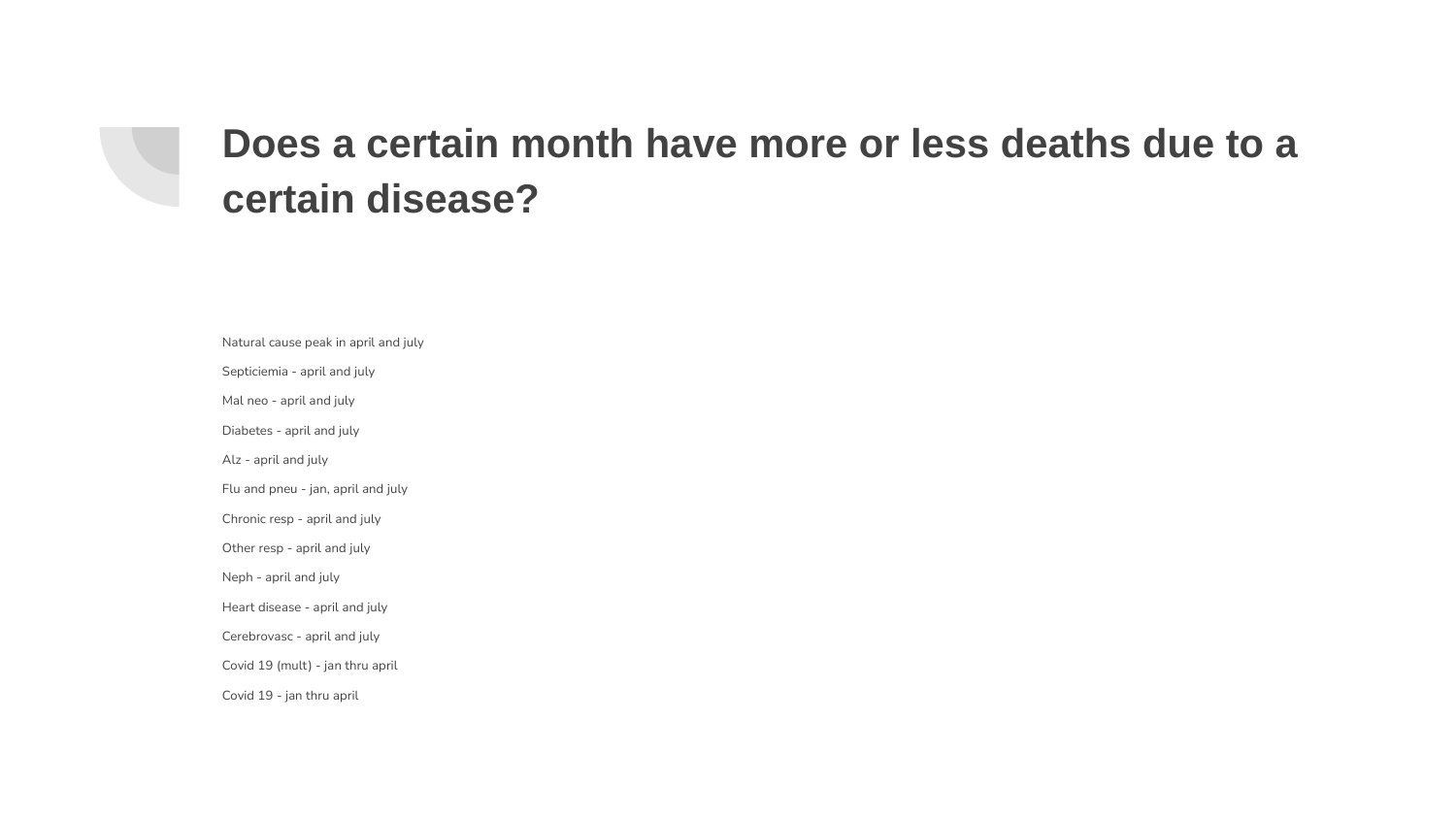

# Does a certain month have more or less deaths due to a certain disease?
Natural cause peak in april and july
Septiciemia - april and july
Mal neo - april and july
Diabetes - april and july
Alz - april and july
Flu and pneu - jan, april and july
Chronic resp - april and july
Other resp - april and july
Neph - april and july
Heart disease - april and july
Cerebrovasc - april and july
Covid 19 (mult) - jan thru april
Covid 19 - jan thru april